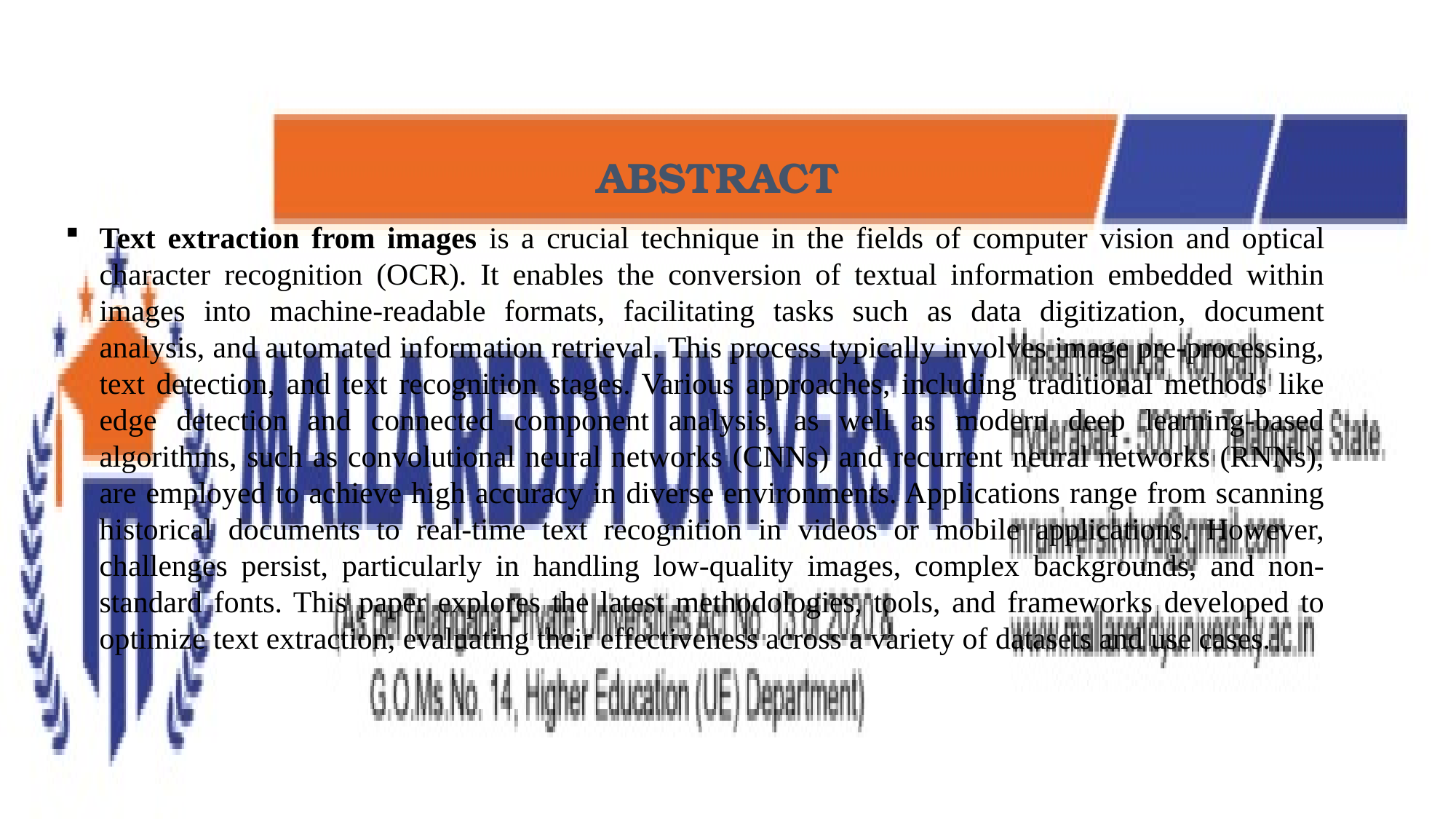

ABSTRACT

Text extraction from images is a crucial technique in the fields of computer vision and optical character recognition (OCR). It enables the conversion of textual information embedded within images into machine-readable formats, facilitating tasks such as data digitization, document analysis, and automated information retrieval. This process typically involves image pre-processing, text detection, and text recognition stages. Various approaches, including traditional methods like edge detection and connected component analysis, as well as modern deep learning-based algorithms, such as convolutional neural networks (CNNs) and recurrent neural networks (RNNs), are employed to achieve high accuracy in diverse environments. Applications range from scanning historical documents to real-time text recognition in videos or mobile applications. However, challenges persist, particularly in handling low-quality images, complex backgrounds, and non-standard fonts. This paper explores the latest methodologies, tools, and frameworks developed to optimize text extraction, evaluating their effectiveness across a variety of datasets and use cases.